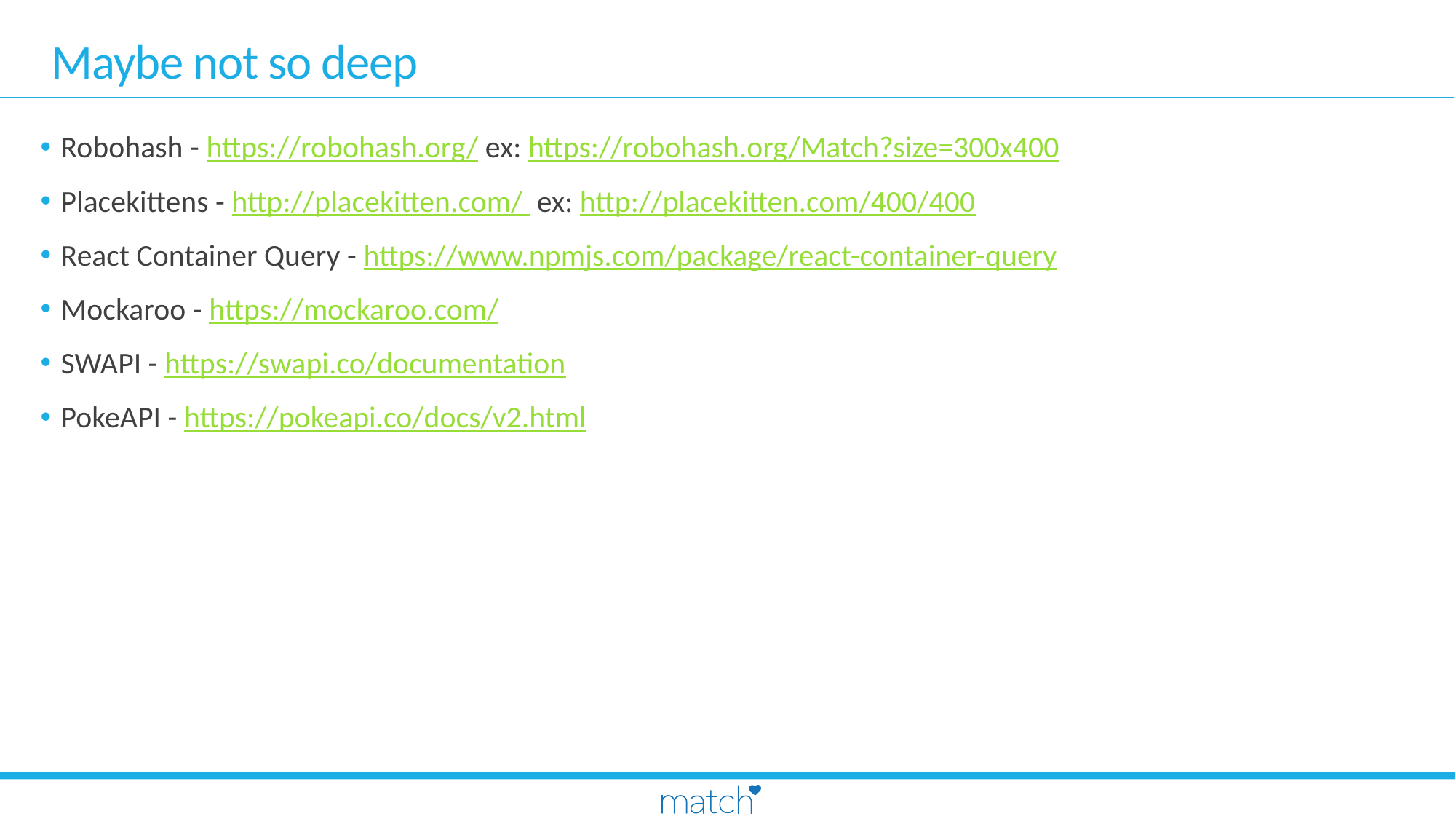

# Maybe not so deep
Robohash - https://robohash.org/ ex: https://robohash.org/Match?size=300x400
Placekittens - http://placekitten.com/  ex: http://placekitten.com/400/400
React Container Query - https://www.npmjs.com/package/react-container-query
Mockaroo - https://mockaroo.com/
SWAPI - https://swapi.co/documentation
PokeAPI - https://pokeapi.co/docs/v2.html